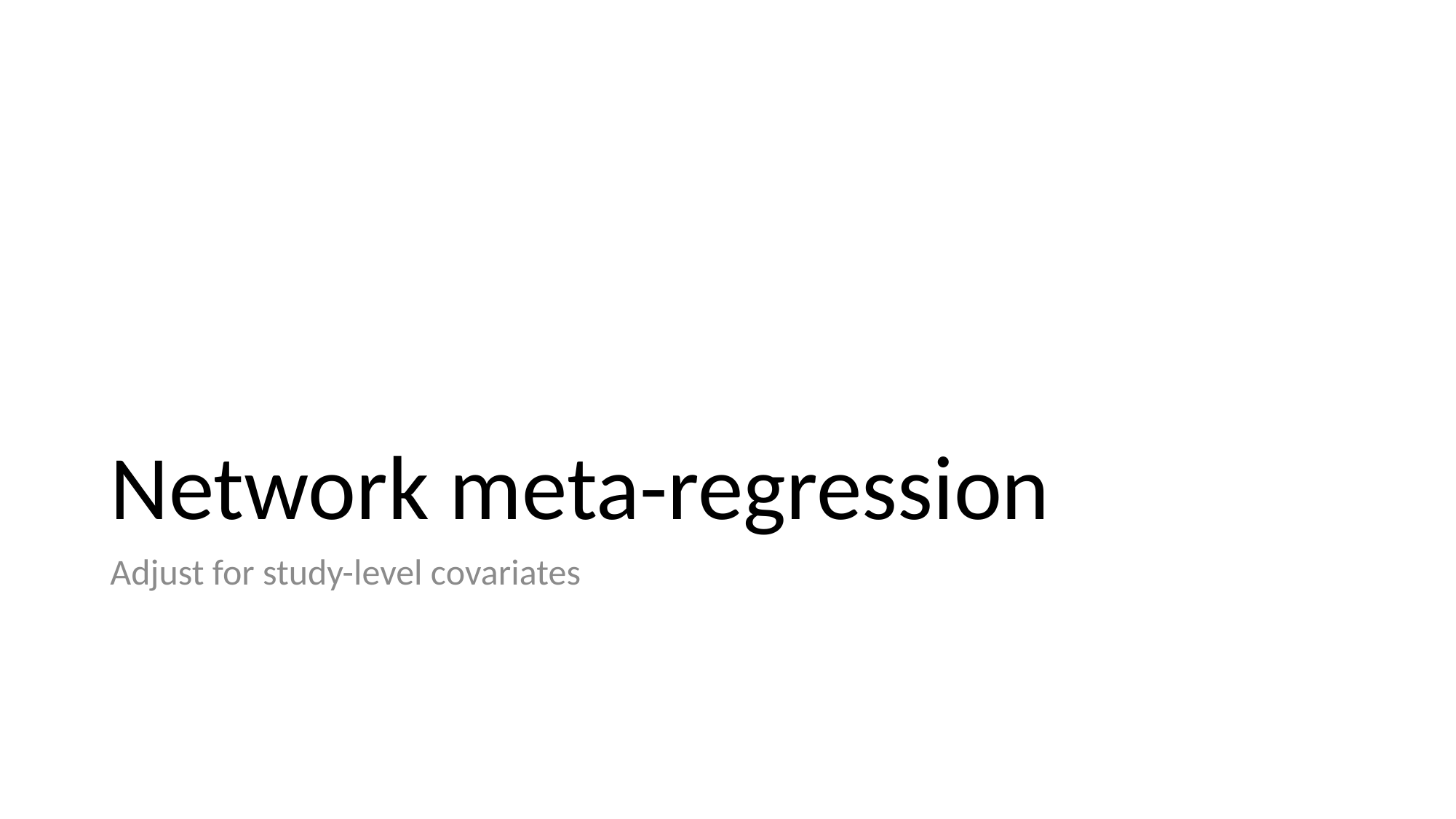

# Network meta-regression
Adjust for study-level covariates